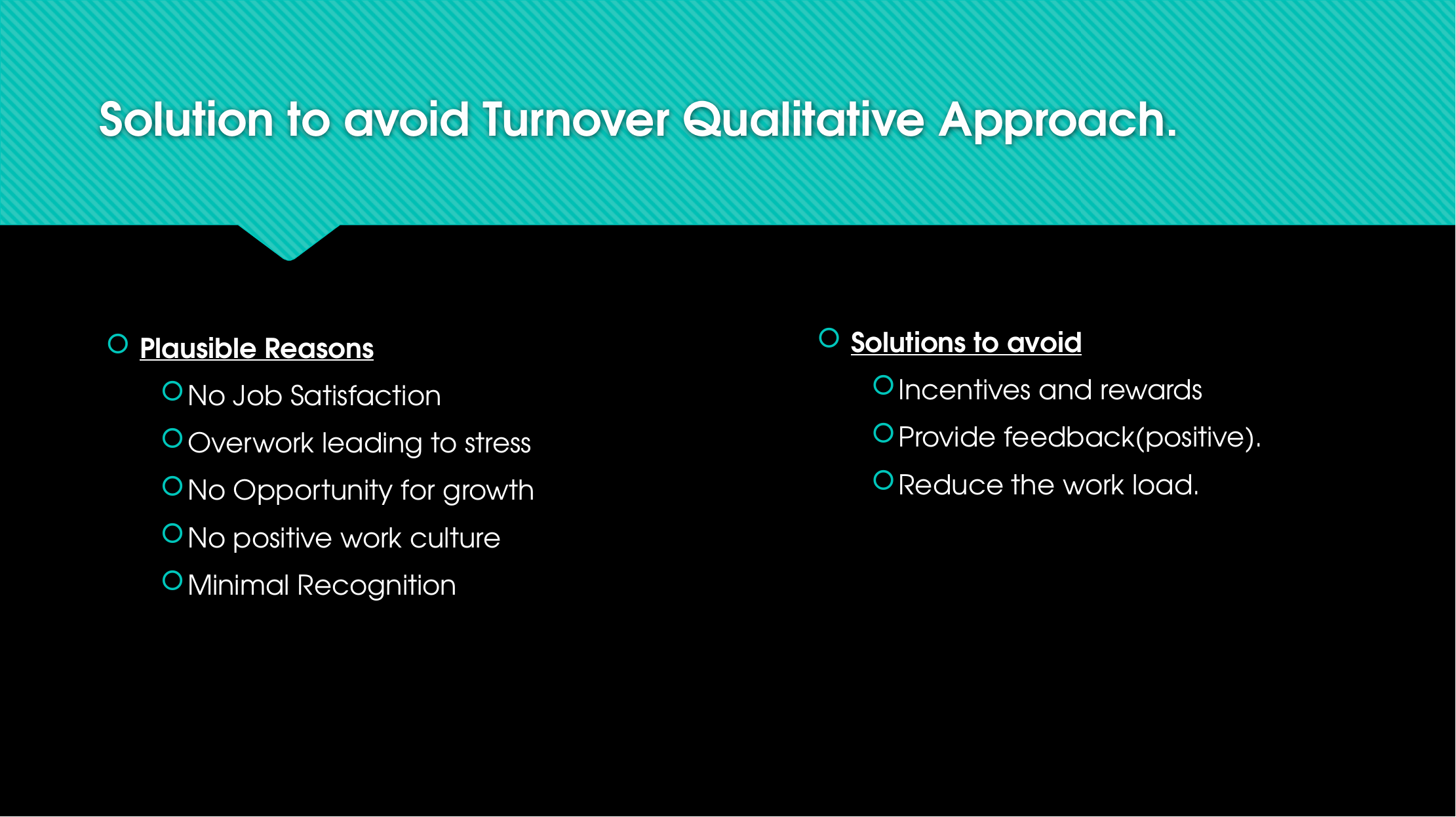

# Solution to avoid Turnover Qualitative Approach.
Solutions to avoid
Incentives and rewards
Provide feedback(positive).
Reduce the work load.

Plausible Reasons
No Job Satisfaction
Overwork leading to stress
No Opportunity for growth
No positive work culture
Minimal Recognition